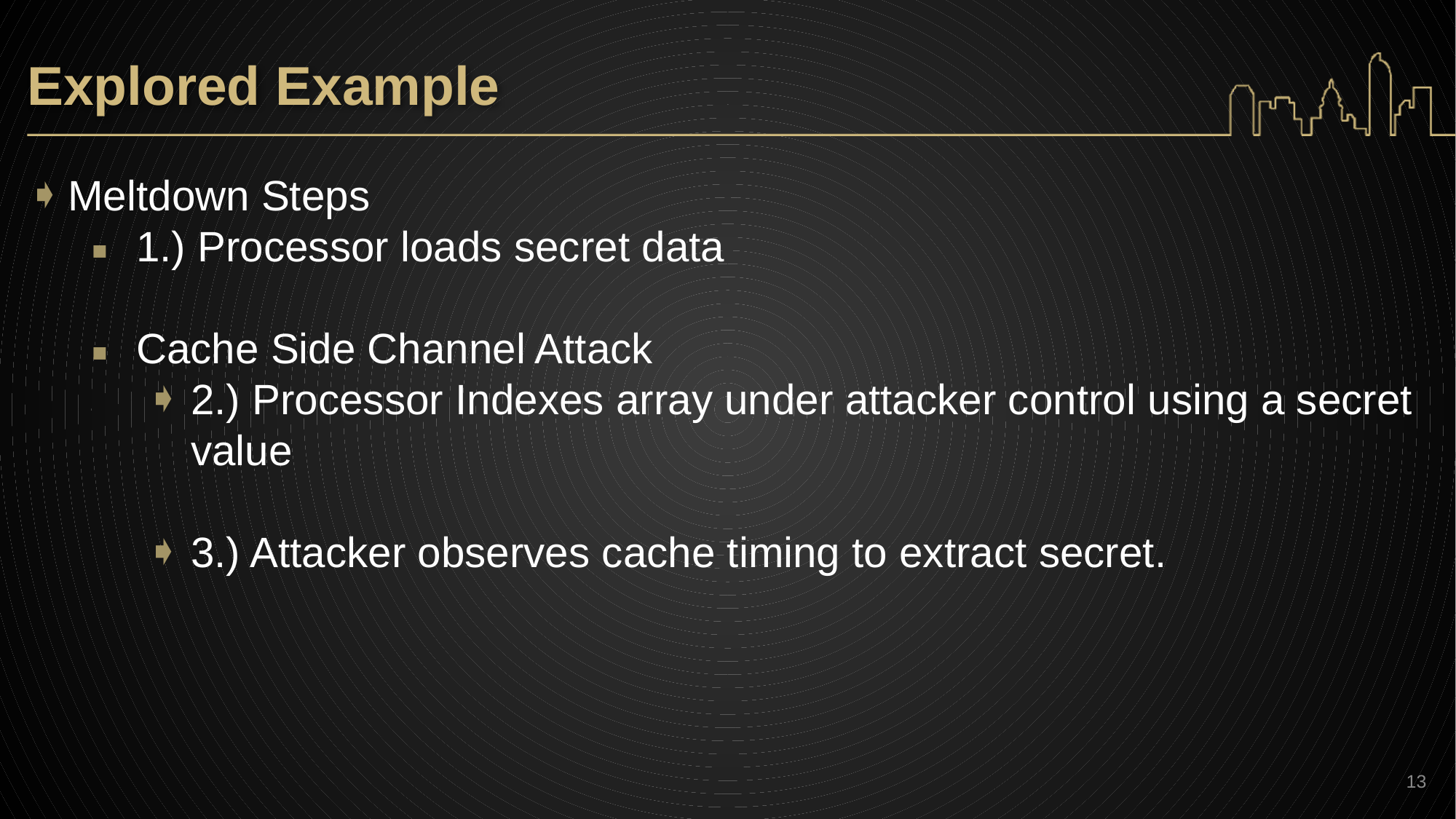

# Explored Example
Meltdown Steps
1.) Processor loads secret data
Cache Side Channel Attack
2.) Processor Indexes array under attacker control using a secret value
3.) Attacker observes cache timing to extract secret.

13